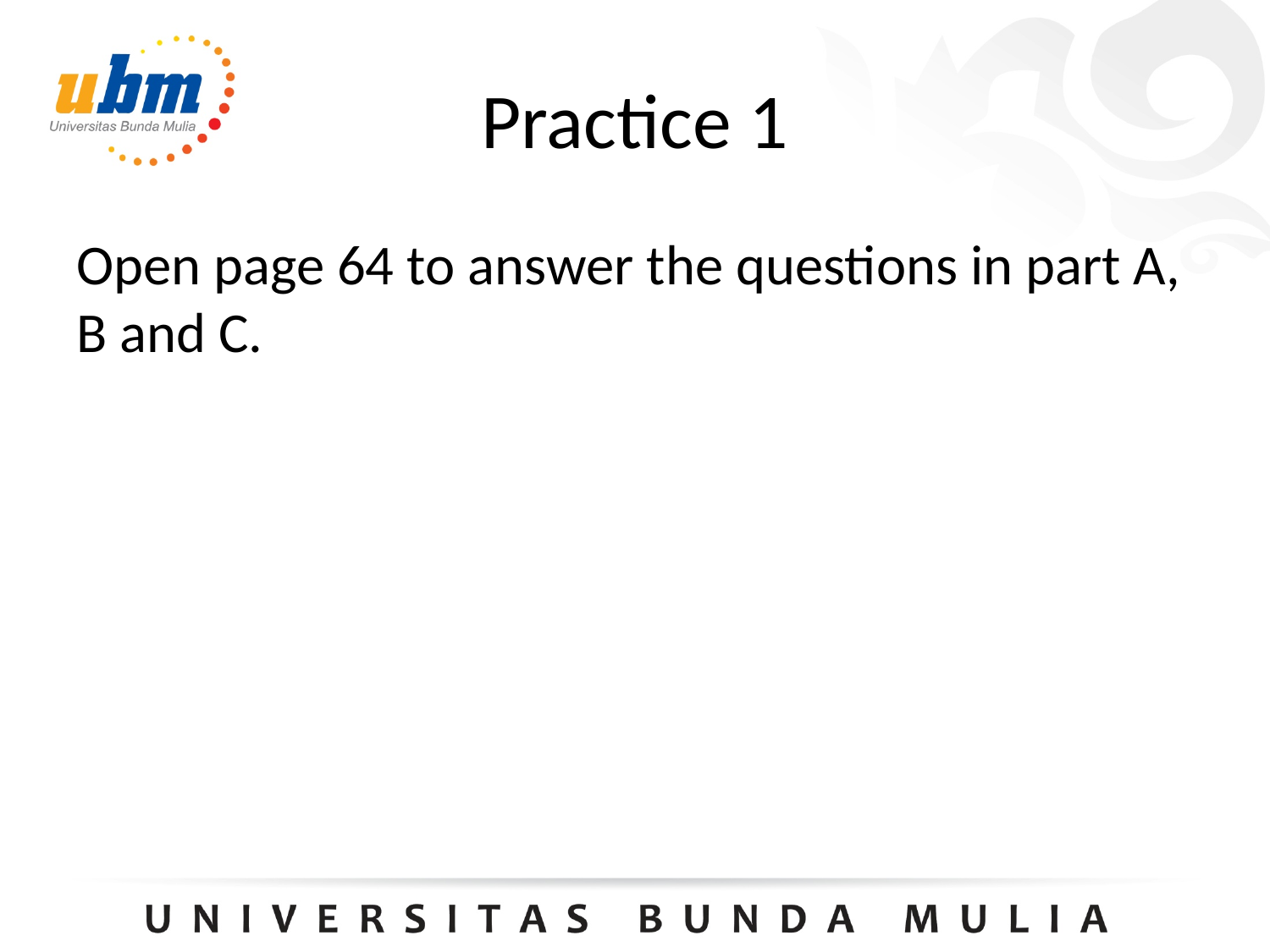

# Practice 1
Open page 64 to answer the questions in part A, B and C.